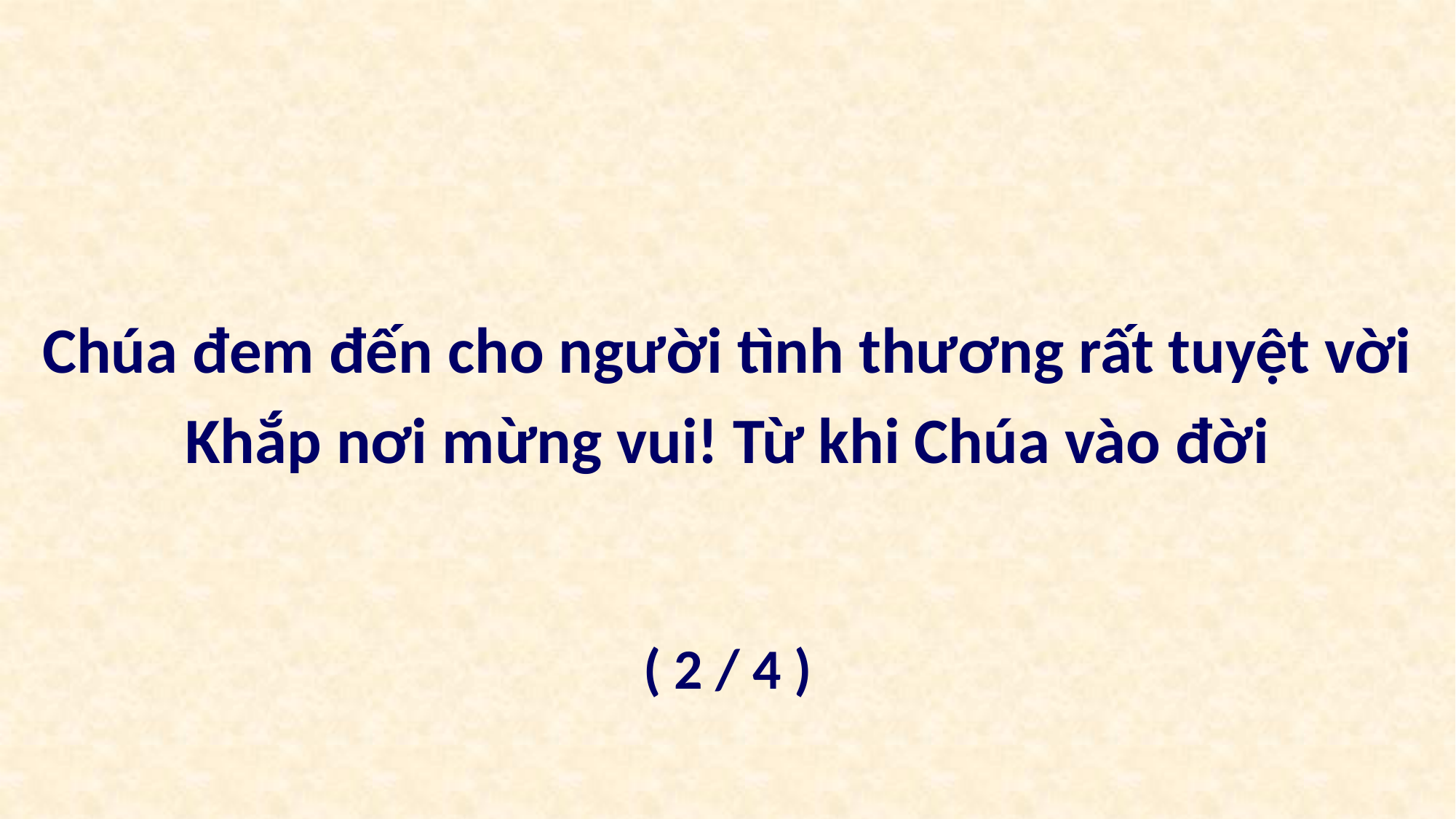

Chúa đem đến cho người tình thương rất tuyệt vời
Khắp nơi mừng vui! Từ khi Chúa vào đời
( 2 / 4 )